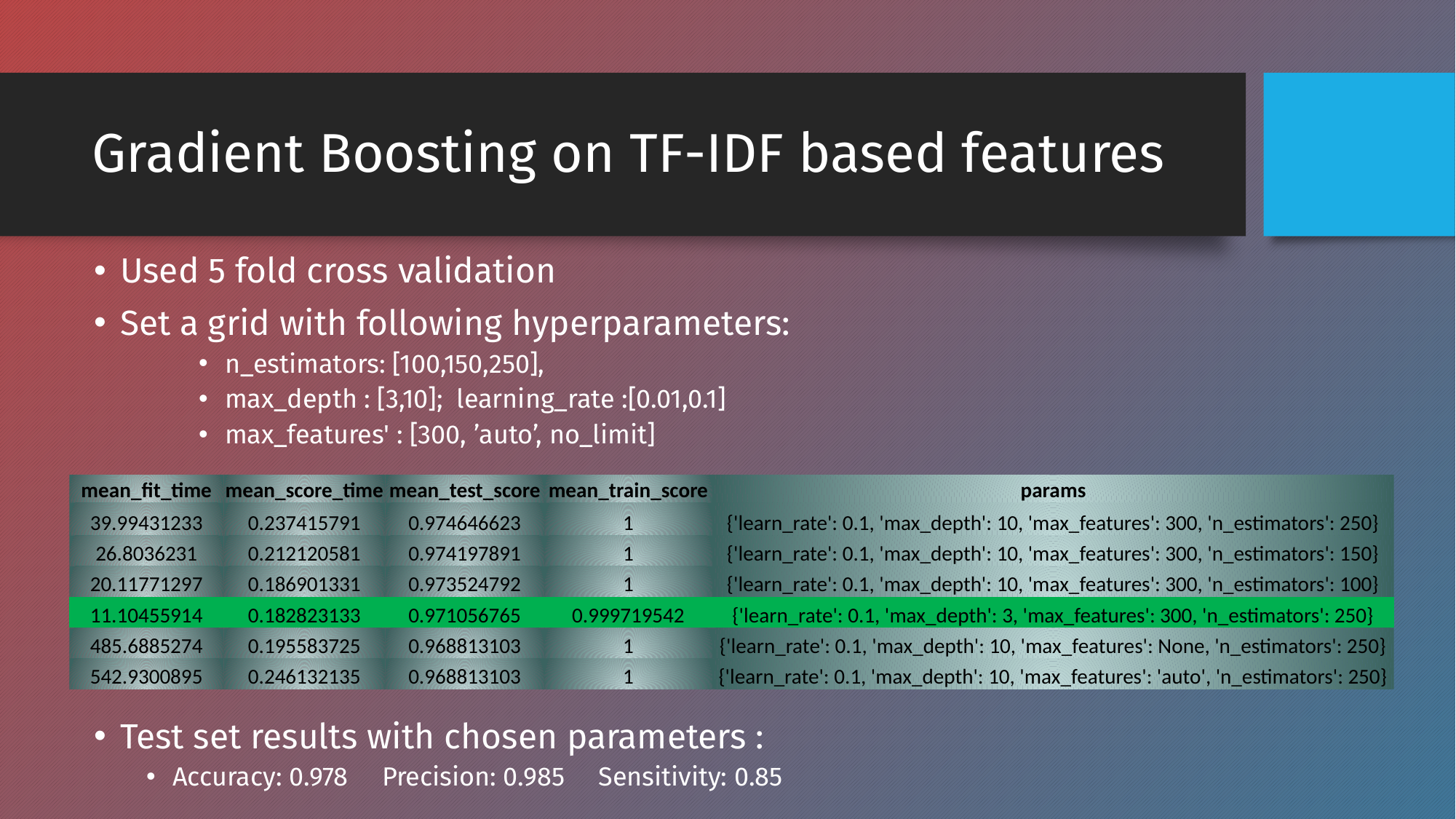

# Gradient Boosting on TF-IDF based features
Used 5 fold cross validation
Set a grid with following hyperparameters:
n_estimators: [100,150,250],
max_depth : [3,10];  learning_rate :[0.01,0.1]
max_features' : [300, ’auto’, no_limit]

Test set results with chosen parameters :
Accuracy: 0.978		Precision: 0.985  		 Sensitivity: 0.85

| mean\_fit\_time | mean\_score\_time | mean\_test\_score | mean\_train\_score | params |
| --- | --- | --- | --- | --- |
| 39.99431233 | 0.237415791 | 0.974646623 | 1 | {'learn\_rate': 0.1, 'max\_depth': 10, 'max\_features': 300, 'n\_estimators': 250} |
| 26.8036231 | 0.212120581 | 0.974197891 | 1 | {'learn\_rate': 0.1, 'max\_depth': 10, 'max\_features': 300, 'n\_estimators': 150} |
| 20.11771297 | 0.186901331 | 0.973524792 | 1 | {'learn\_rate': 0.1, 'max\_depth': 10, 'max\_features': 300, 'n\_estimators': 100} |
| 11.10455914 | 0.182823133 | 0.971056765 | 0.999719542 | {'learn\_rate': 0.1, 'max\_depth': 3, 'max\_features': 300, 'n\_estimators': 250} |
| 485.6885274 | 0.195583725 | 0.968813103 | 1 | {'learn\_rate': 0.1, 'max\_depth': 10, 'max\_features': None, 'n\_estimators': 250} |
| 542.9300895 | 0.246132135 | 0.968813103 | 1 | {'learn\_rate': 0.1, 'max\_depth': 10, 'max\_features': 'auto', 'n\_estimators': 250} |